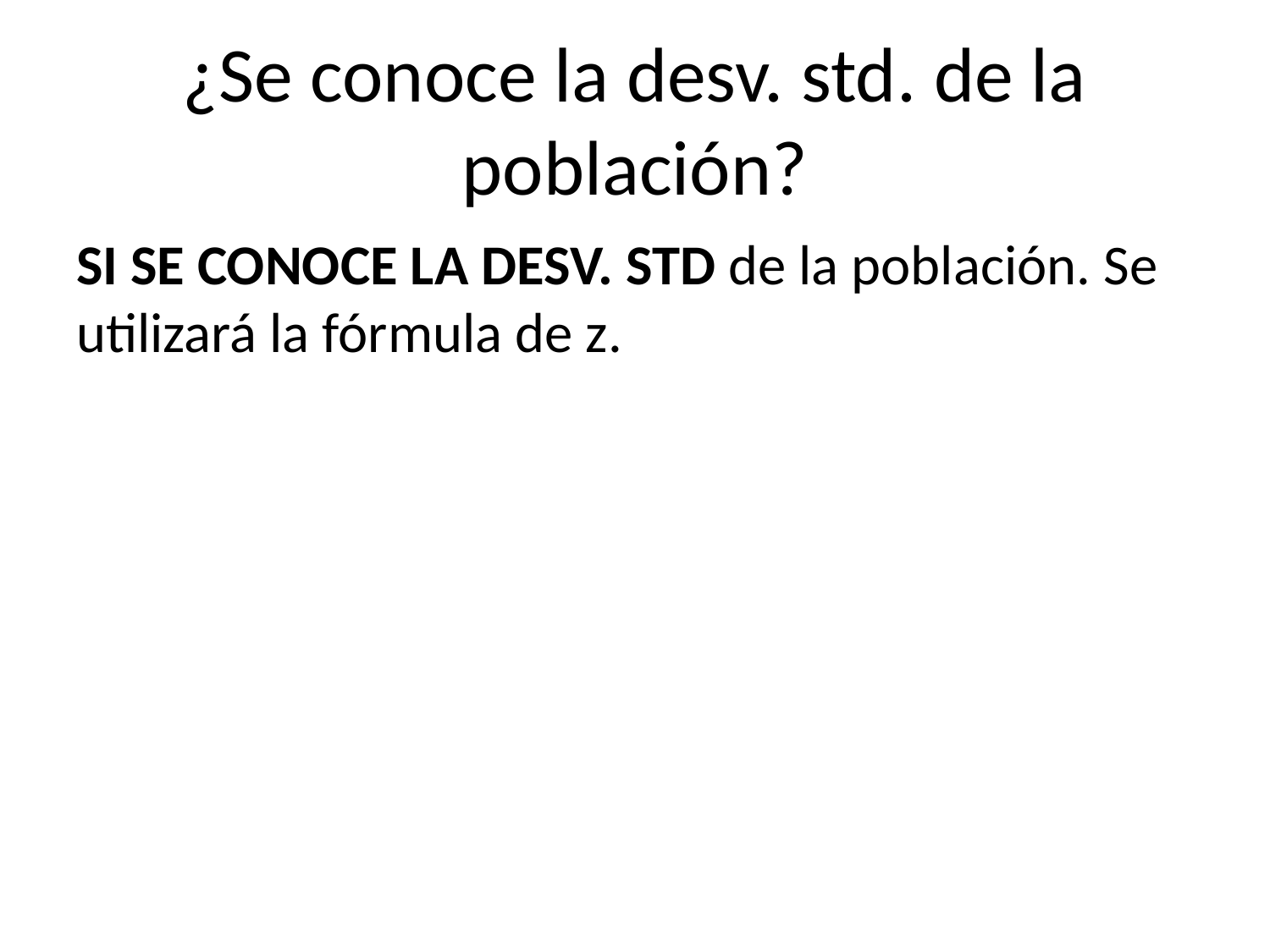

# ¿Se conoce la desv. std. de la población?
SI SE CONOCE LA DESV. STD de la población. Se utilizará la fórmula de z.